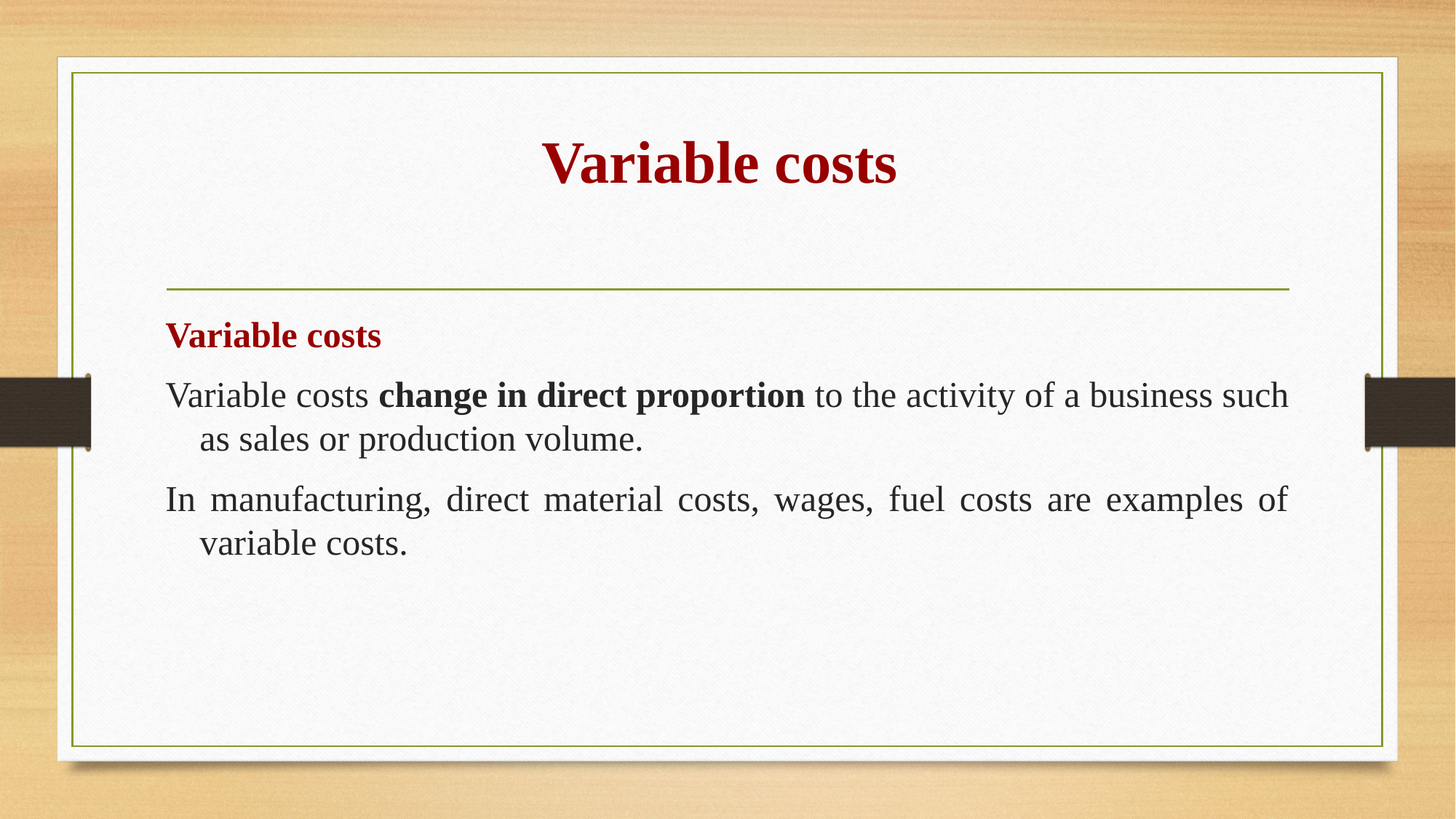

# Variable costs
Variable costs
Variable costs change in direct proportion to the activity of a business such as sales or production volume.
In manufacturing, direct material costs, wages, fuel costs are examples of variable costs.